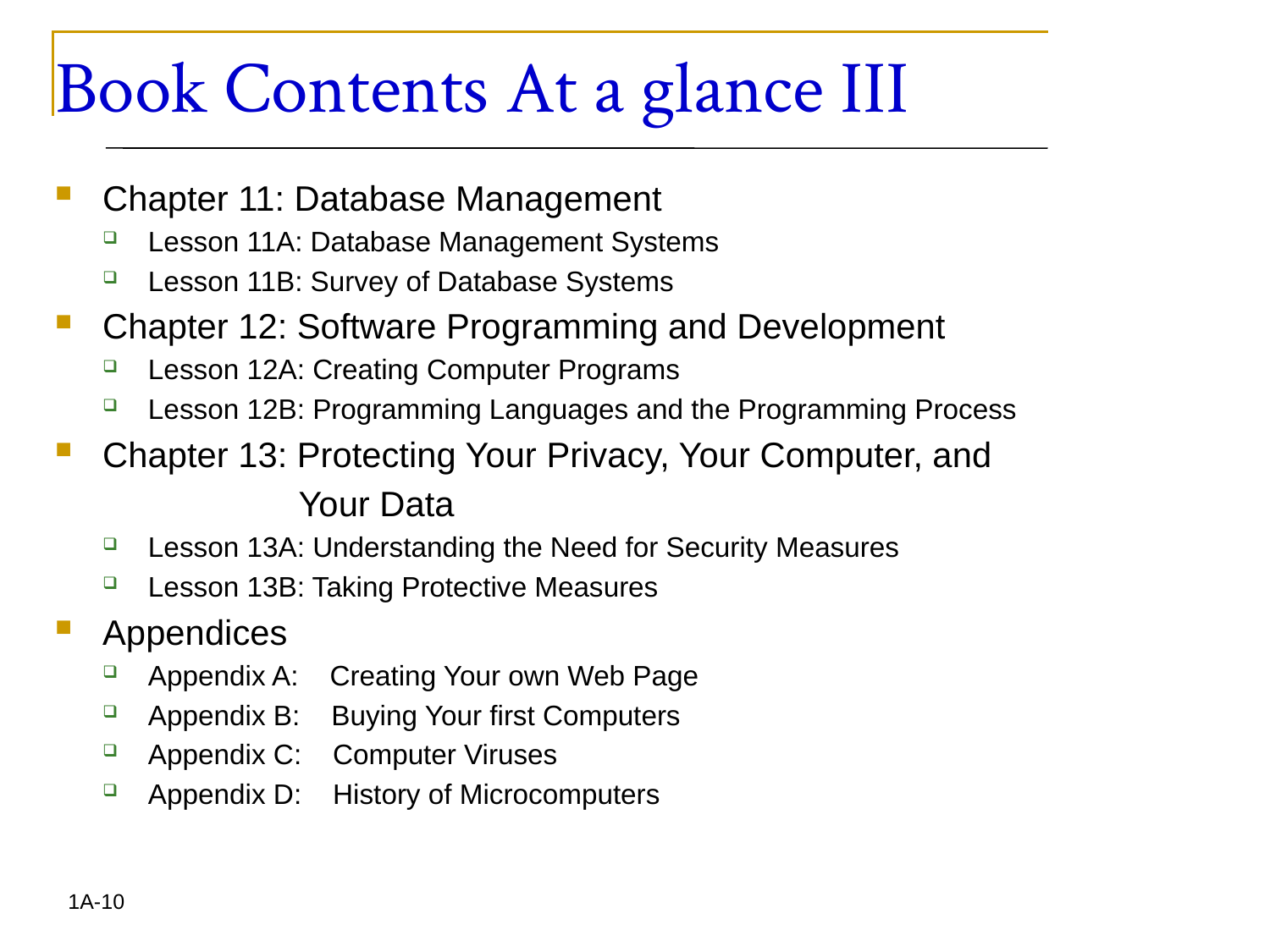

# Book Contents At a glance III
Chapter 11: Database Management
Lesson 11A: Database Management Systems
Lesson 11B: Survey of Database Systems
Chapter 12: Software Programming and Development
Lesson 12A: Creating Computer Programs
Lesson 12B: Programming Languages and the Programming Process
Chapter 13: Protecting Your Privacy, Your Computer, and
                         Your Data
Lesson 13A: Understanding the Need for Security Measures
Lesson 13B: Taking Protective Measures
Appendices
Appendix A:    Creating Your own Web Page
Appendix B:    Buying Your first Computers
Appendix C:    Computer Viruses
Appendix D:    History of Microcomputers
1A-10